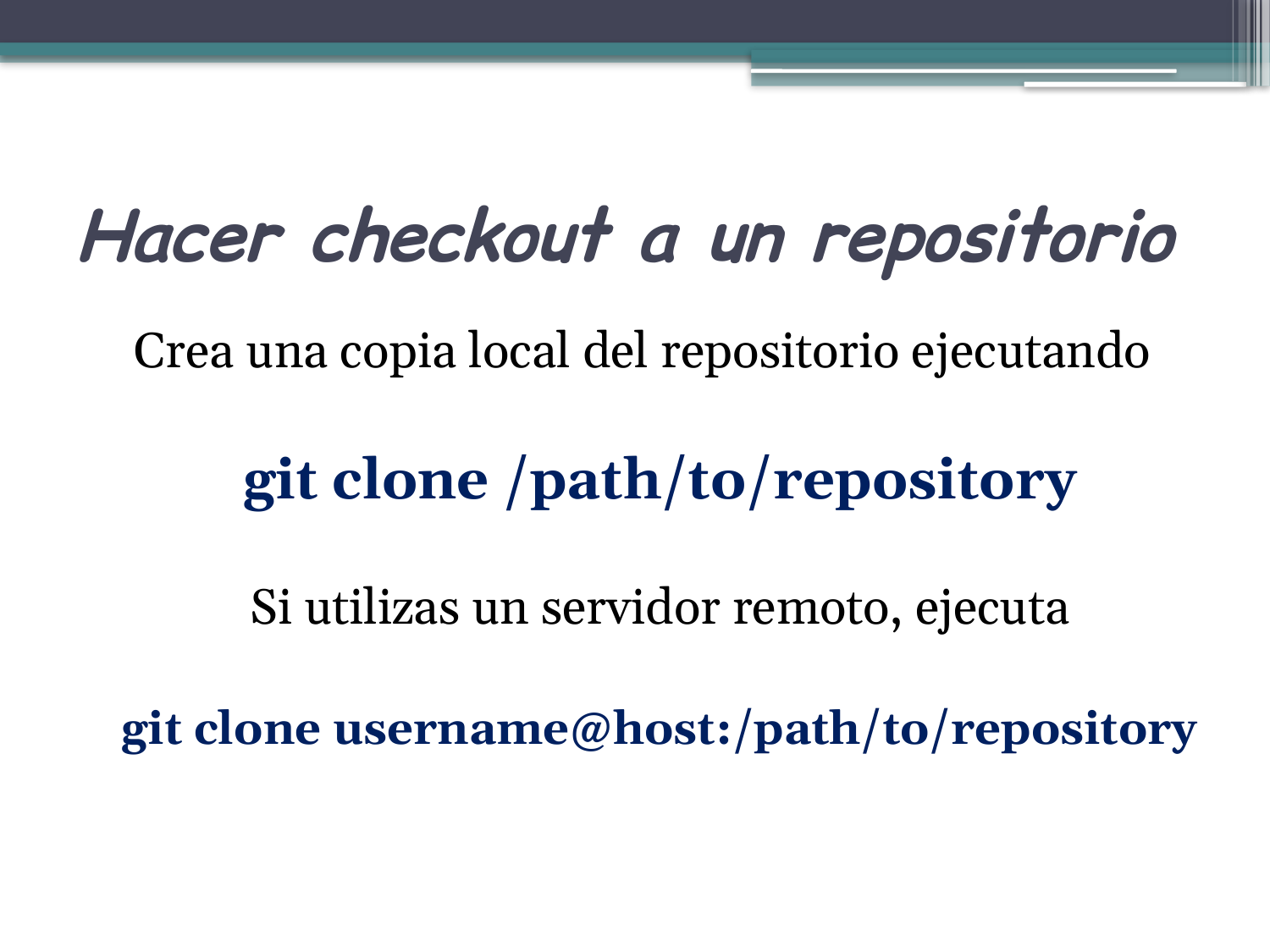

# Hacer checkout a un repositorio
Crea una copia local del repositorio ejecutando
git clone /path/to/repository
Si utilizas un servidor remoto, ejecuta
git clone username@host:/path/to/repository